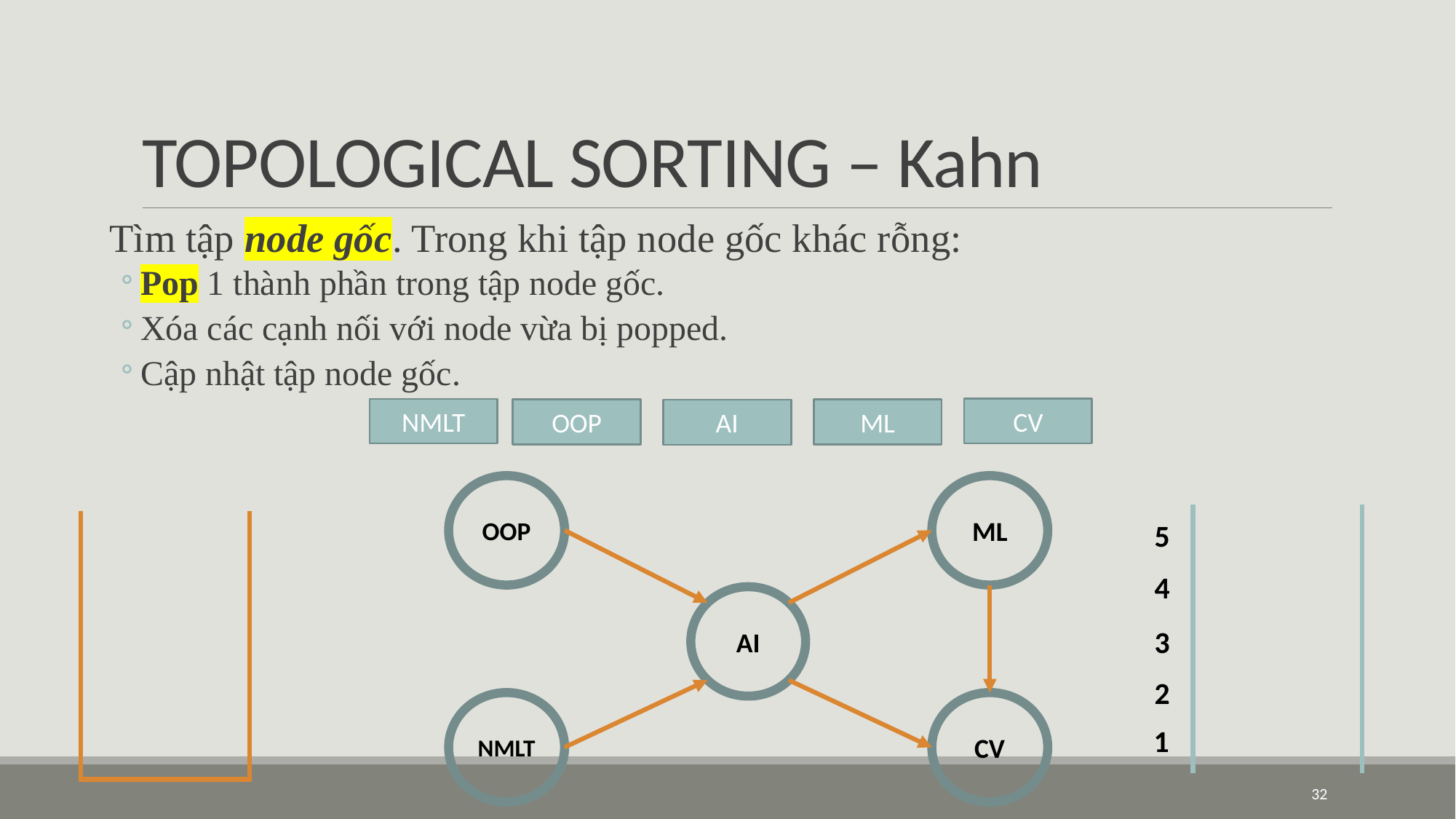

# TOPOLOGICAL SORTING – Kahn
Tìm tập node gốc. Trong khi tập node gốc khác rỗng:
Pop 1 thành phần trong tập node gốc.
Xóa các cạnh nối với node vừa bị popped.
Cập nhật tập node gốc.
CV
NMLT
ML
OOP
AI
OOP
ML
5
4
AI
3
2
NMLT
CV
1
32